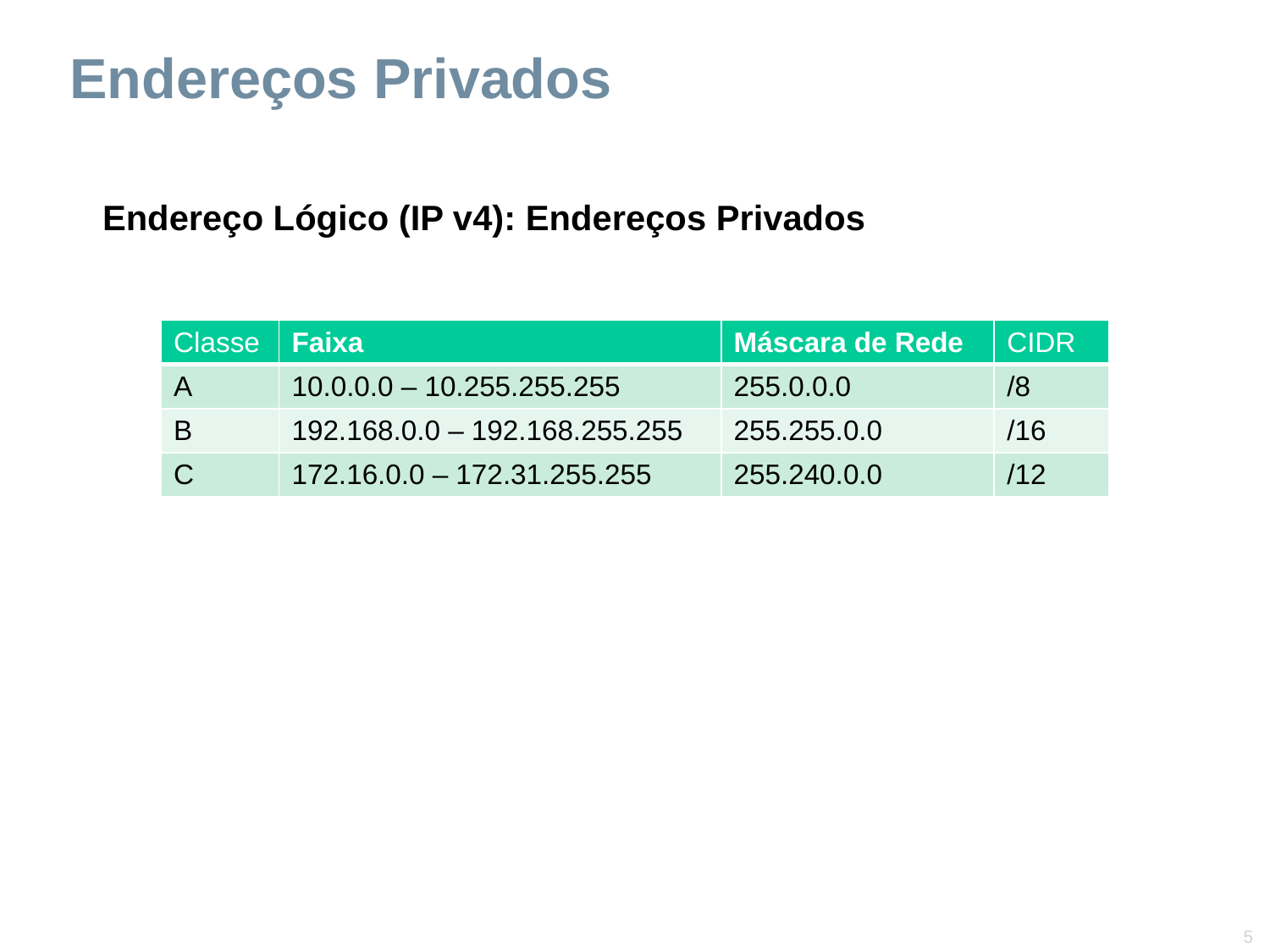

Endereços Privados
Endereço Lógico (IP v4): Endereços Privados

| Classe | Faixa | Máscara de Rede | CIDR |
| --- | --- | --- | --- |
| A | 10.0.0.0 – 10.255.255.255 | 255.0.0.0 | /8 |
| B | 192.168.0.0 – 192.168.255.255 | 255.255.0.0 | /16 |
| C | 172.16.0.0 – 172.31.255.255 | 255.240.0.0 | /12 |